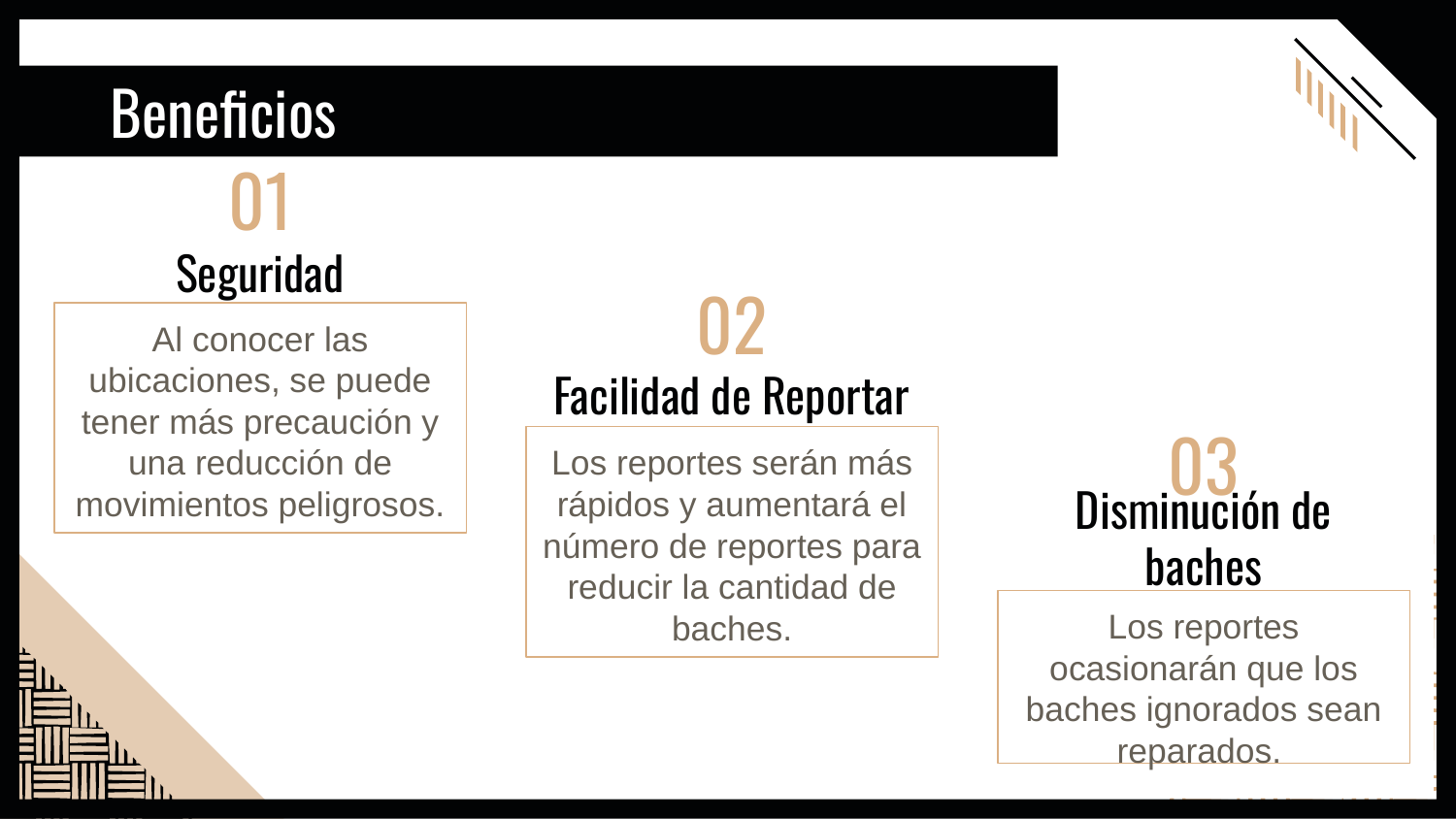

Beneficios
# 01
Seguridad
02
Al conocer las ubicaciones, se puede tener más precaución y una reducción de movimientos peligrosos.
Facilidad de Reportar
03
Los reportes serán más rápidos y aumentará el número de reportes para reducir la cantidad de baches.

Disminución de baches
Los reportes ocasionarán que los baches ignorados sean reparados.